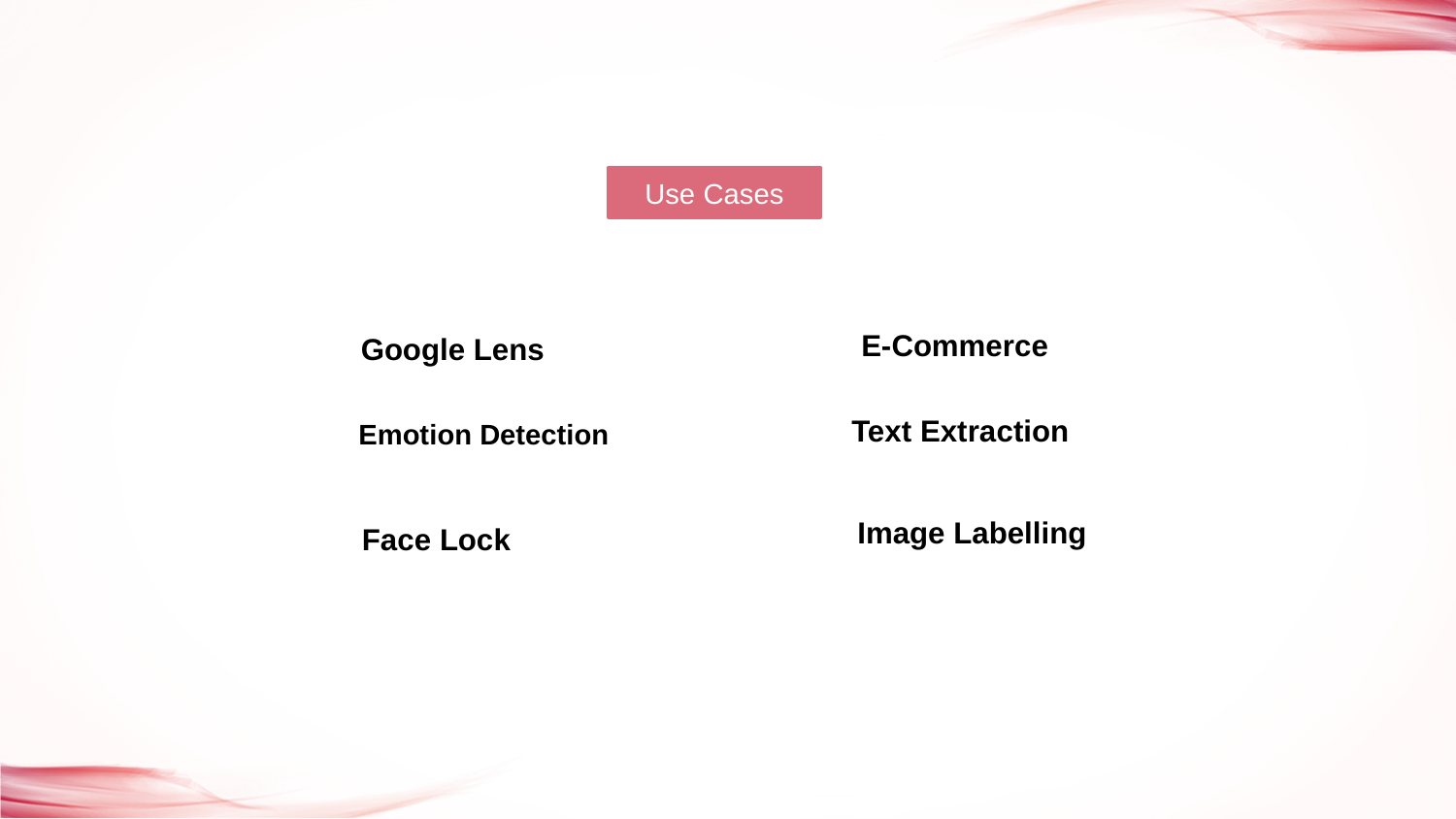

Use Cases
   E-Commerce
Google Lens
Text Extraction
     Emotion Detection
Image Labelling
   Face Lock